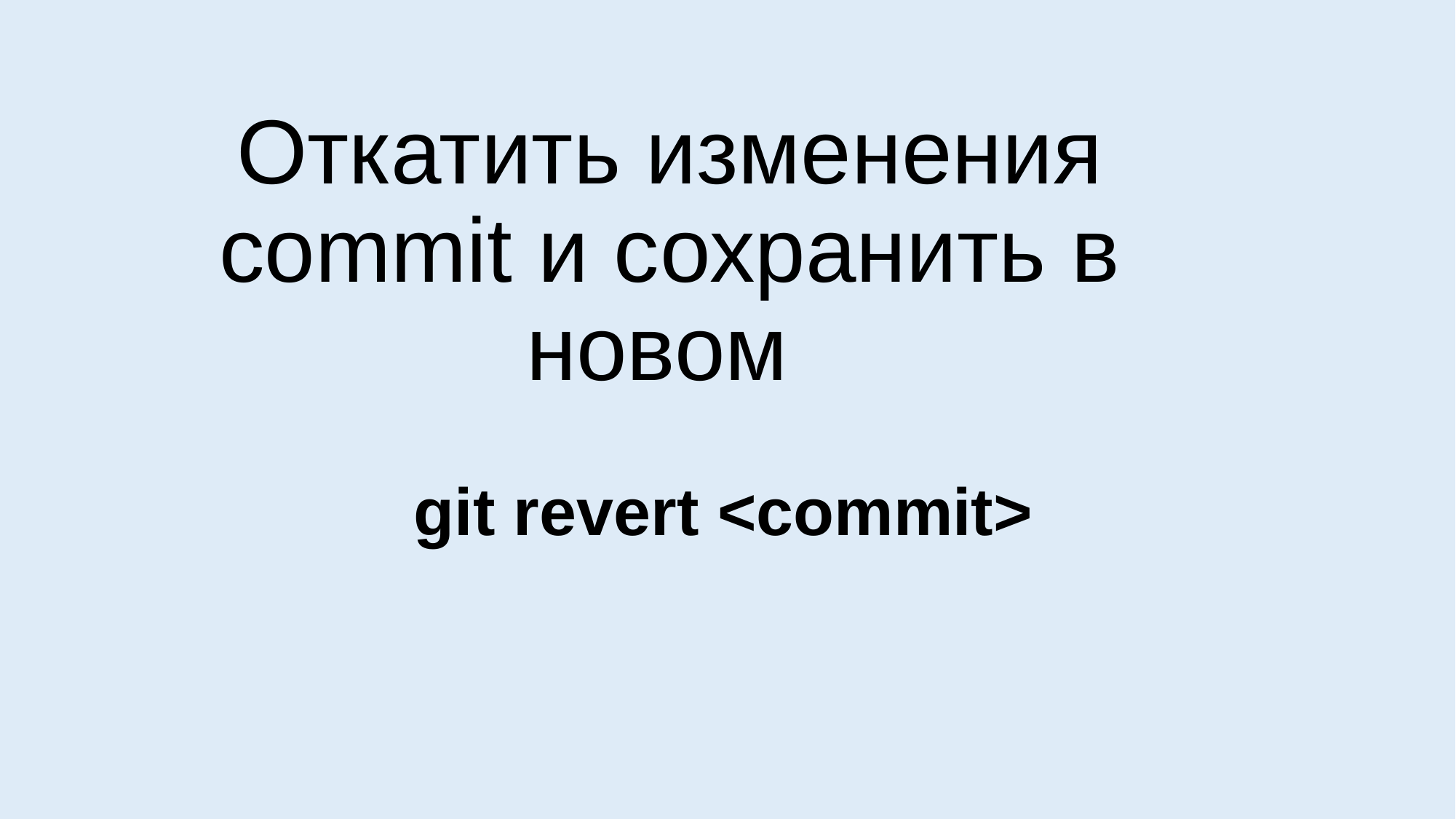

Откатить изменения commit и сохранить в новом
git revert <commit>